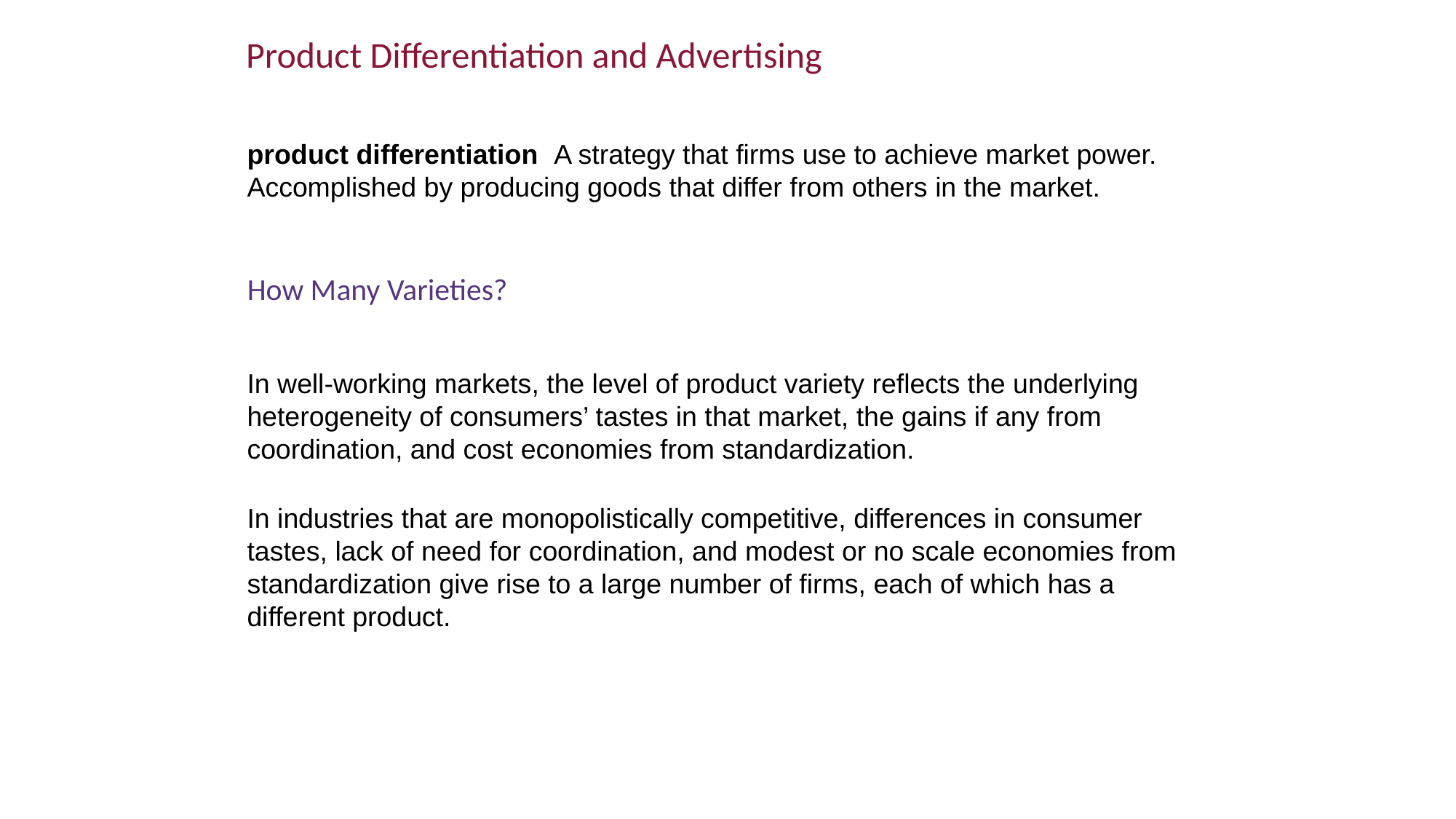

Product Differentiation and Advertising
product differentiation  A strategy that firms use to achieve market power.
Accomplished by producing goods that differ from others in the market.
How Many Varieties?
In well-working markets, the level of product variety reflects the underlying heterogeneity of consumers’ tastes in that market, the gains if any from coordination, and cost economies from standardization.

In industries that are monopolistically competitive, differences in consumer tastes, lack of need for coordination, and modest or no scale economies from standardization give rise to a large number of firms, each of which has a different product.